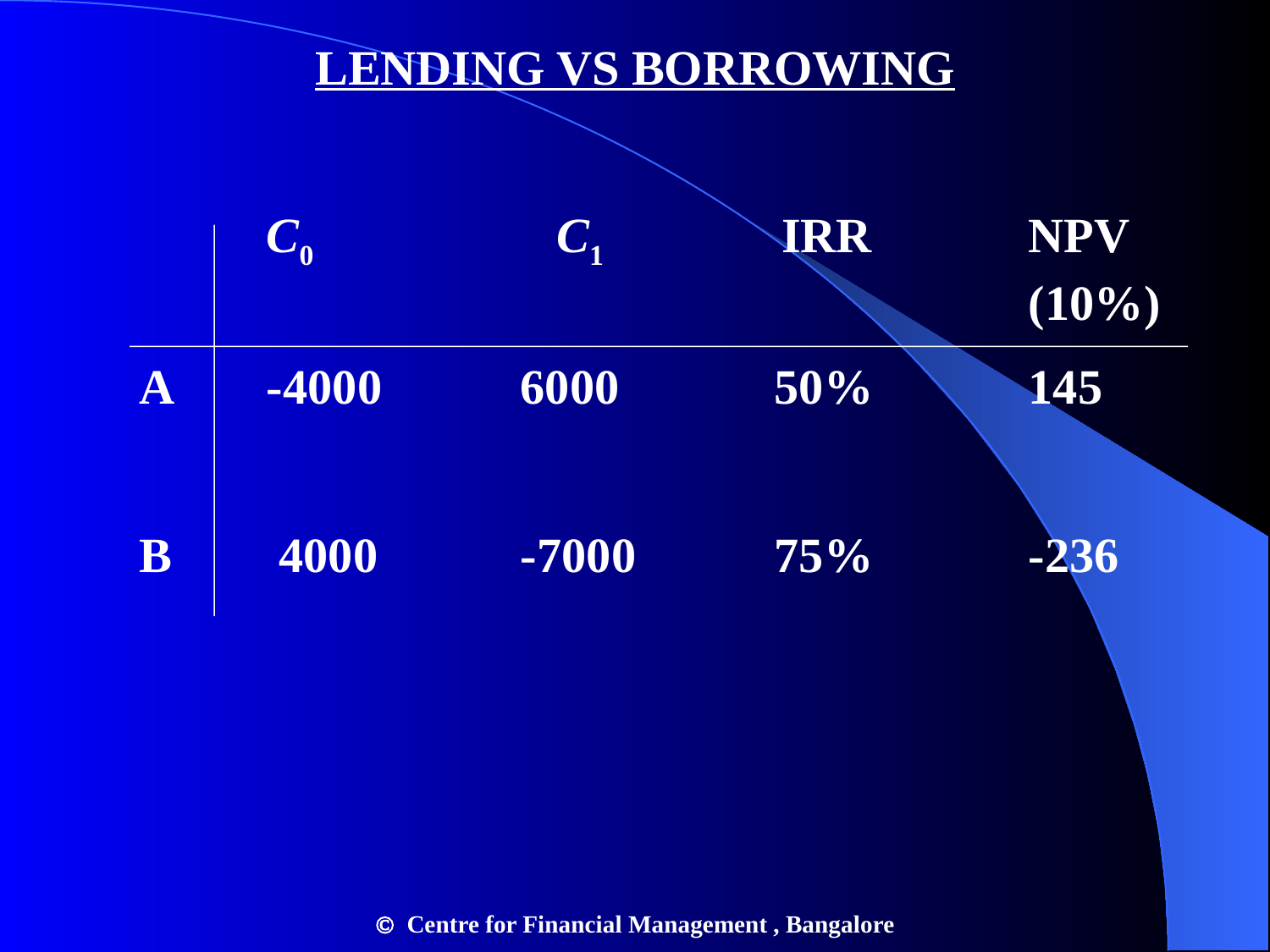

LENDING VS BORROWING

		C0		     C1		 IRR		NPV									(10%)
	A	-4000		6000		50%		145

	B	 4000		-7000		75%		-236

©  Centre for Financial Management , Bangalore